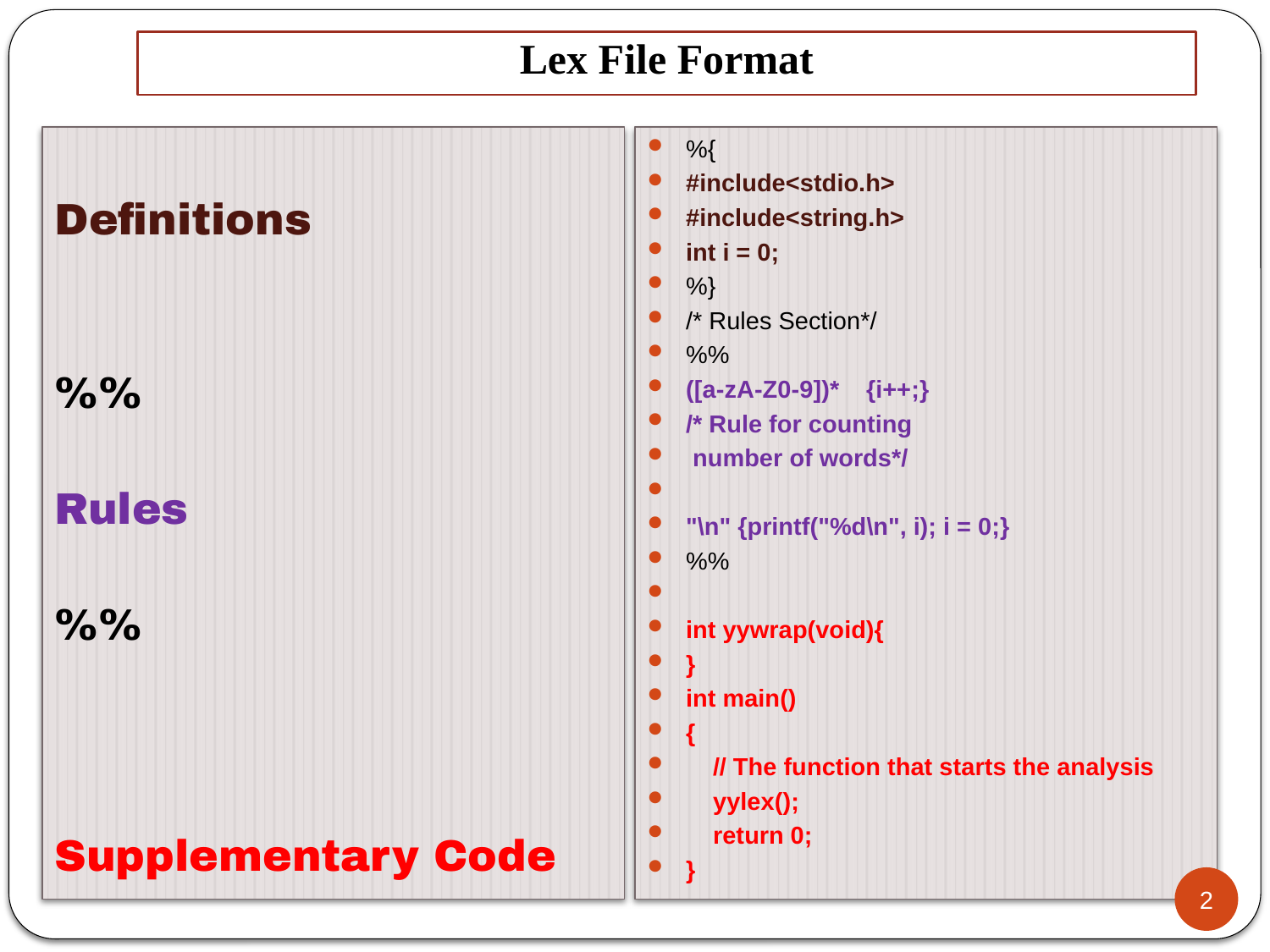

# Lex File Format

Definitions

%%

Rules

%%

Supplementary Code

%{
#include<stdio.h>
#include<string.h>
int i = 0;
%}
/* Rules Section*/
%%
([a-zA-Z0-9])*    {i++;}
/* Rule for counting
 number of words*/

"\n" {printf("%d\n", i); i = 0;}
%%

int yywrap(void){
}
int main()
{
    // The function that starts the analysis
    yylex();
    return 0;
}

2